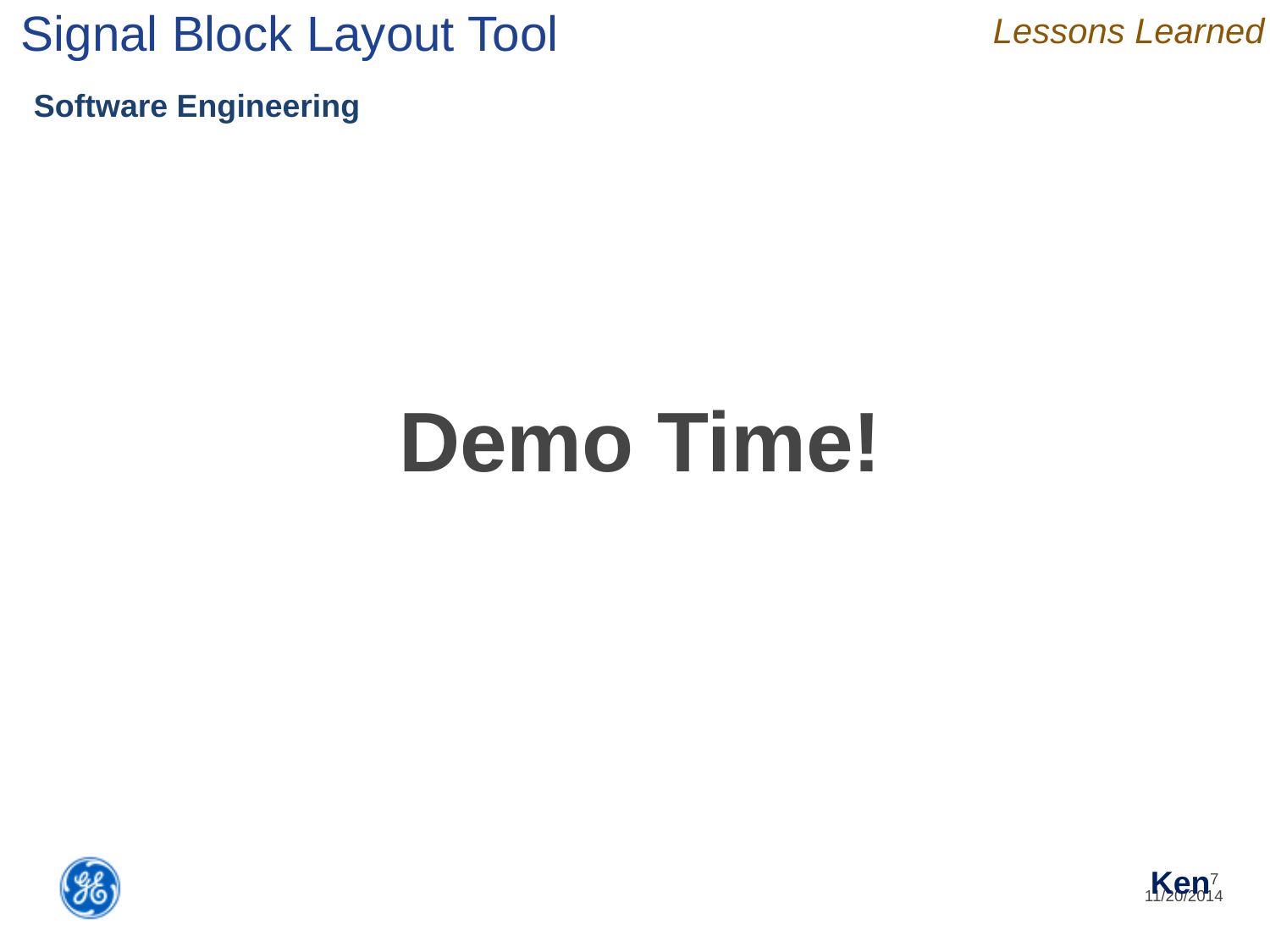

Lessons Learned
Signal Block Layout Tool
Software Engineering
Demo Time!

Ken